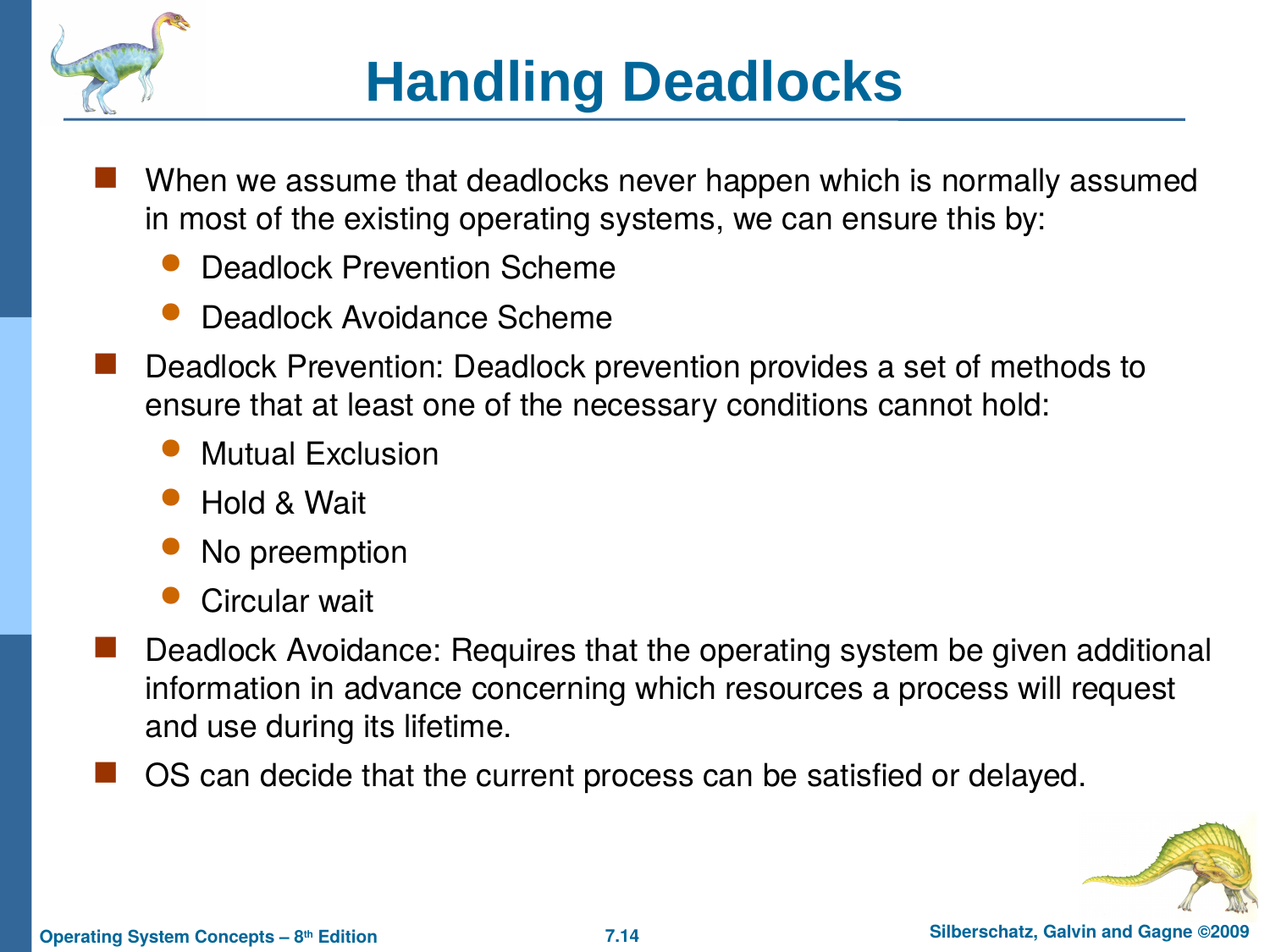

# Handling Deadlocks
When we assume that deadlocks never happen which is normally assumed in most of the existing operating systems, we can ensure this by:
Deadlock Prevention Scheme
Deadlock Avoidance Scheme
Deadlock Prevention: Deadlock prevention provides a set of methods to ensure that at least one of the necessary conditions cannot hold:
Mutual Exclusion
Hold & Wait
No preemption
Circular wait
Deadlock Avoidance: Requires that the operating system be given additional information in advance concerning which resources a process will request and use during its lifetime.
OS can decide that the current process can be satisfied or delayed.